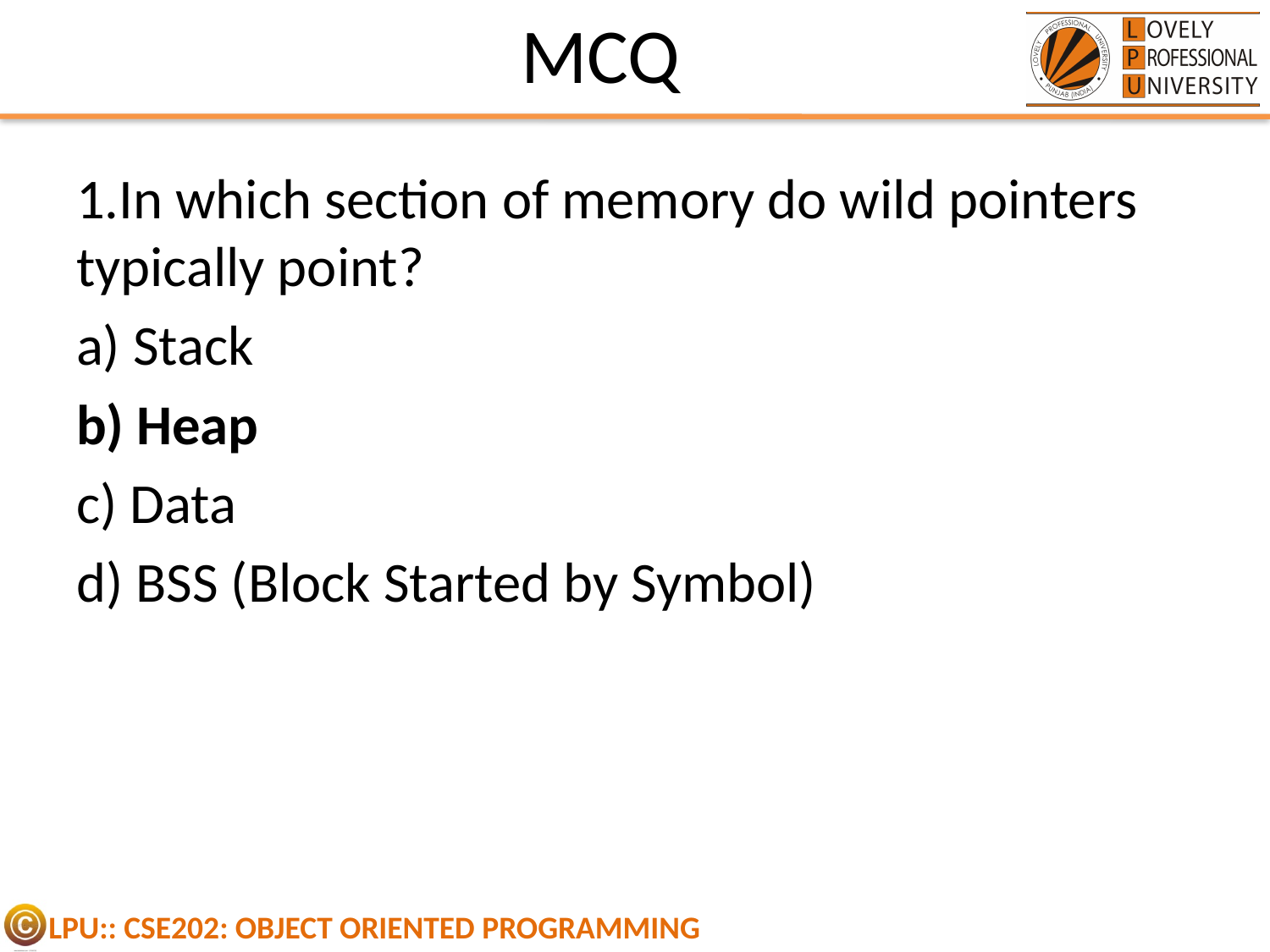

# MCQ
1.In which section of memory do wild pointers typically point?
a) Stack
b) Heap
c) Data
d) BSS (Block Started by Symbol)